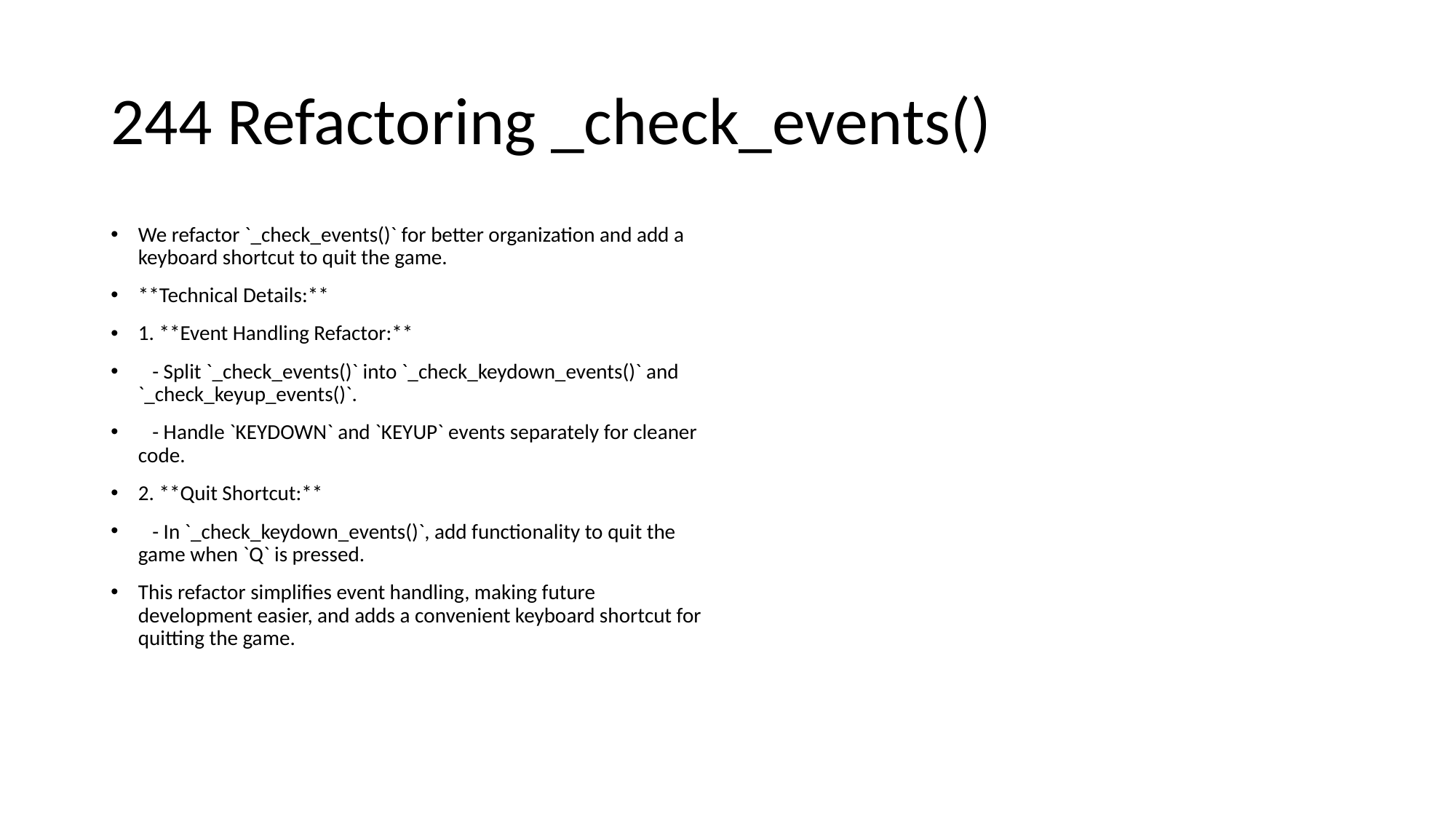

# 244 Refactoring _check_events()
We refactor `_check_events()` for better organization and add a keyboard shortcut to quit the game.
**Technical Details:**
1. **Event Handling Refactor:**
   - Split `_check_events()` into `_check_keydown_events()` and `_check_keyup_events()`.
   - Handle `KEYDOWN` and `KEYUP` events separately for cleaner code.
2. **Quit Shortcut:**
   - In `_check_keydown_events()`, add functionality to quit the game when `Q` is pressed.
This refactor simplifies event handling, making future development easier, and adds a convenient keyboard shortcut for quitting the game.